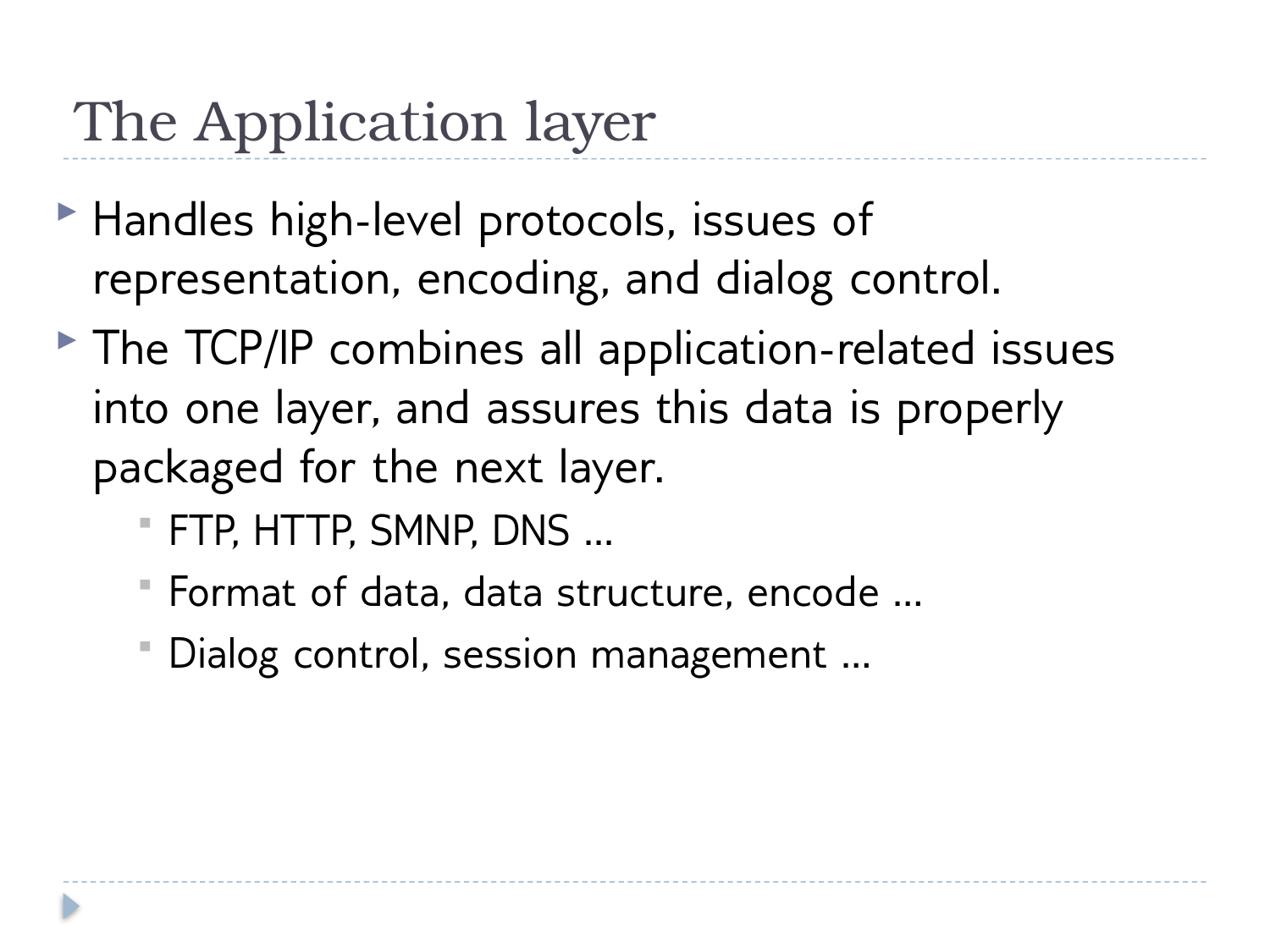

# The Application layer
Handles high-level protocols, issues of representation, encoding, and dialog control.
The TCP/IP combines all application-related issues into one layer, and assures this data is properly packaged for the next layer.
FTP, HTTP, SMNP, DNS ...
Format of data, data structure, encode …
Dialog control, session management …